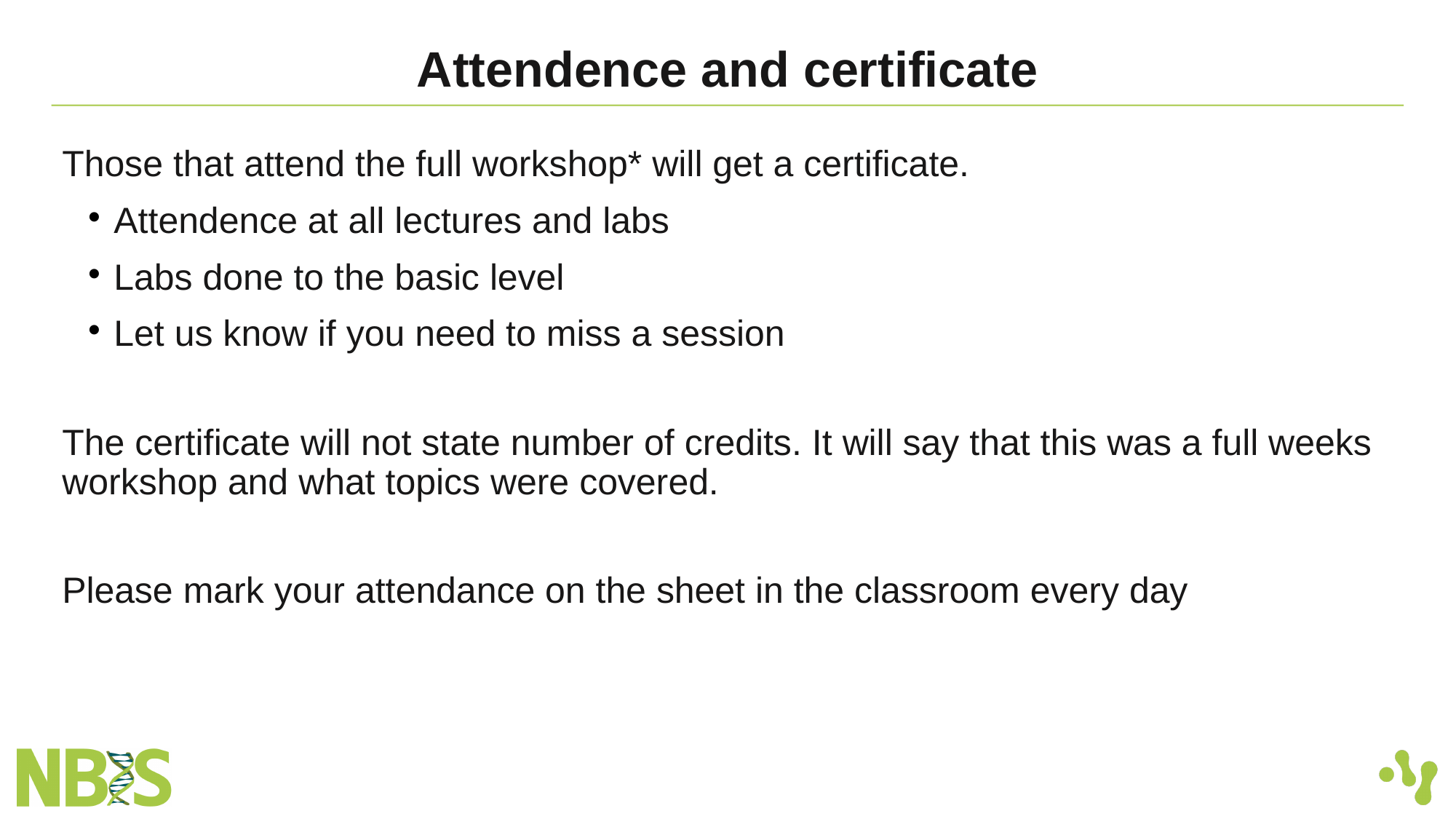

Attendence and certificate
# Those that attend the full workshop* will get a certificate.
Attendence at all lectures and labs
Labs done to the basic level
Let us know if you need to miss a session

The certificate will not state number of credits. It will say that this was a full weeks workshop and what topics were covered.

Please mark your attendance on the sheet in the classroom every day